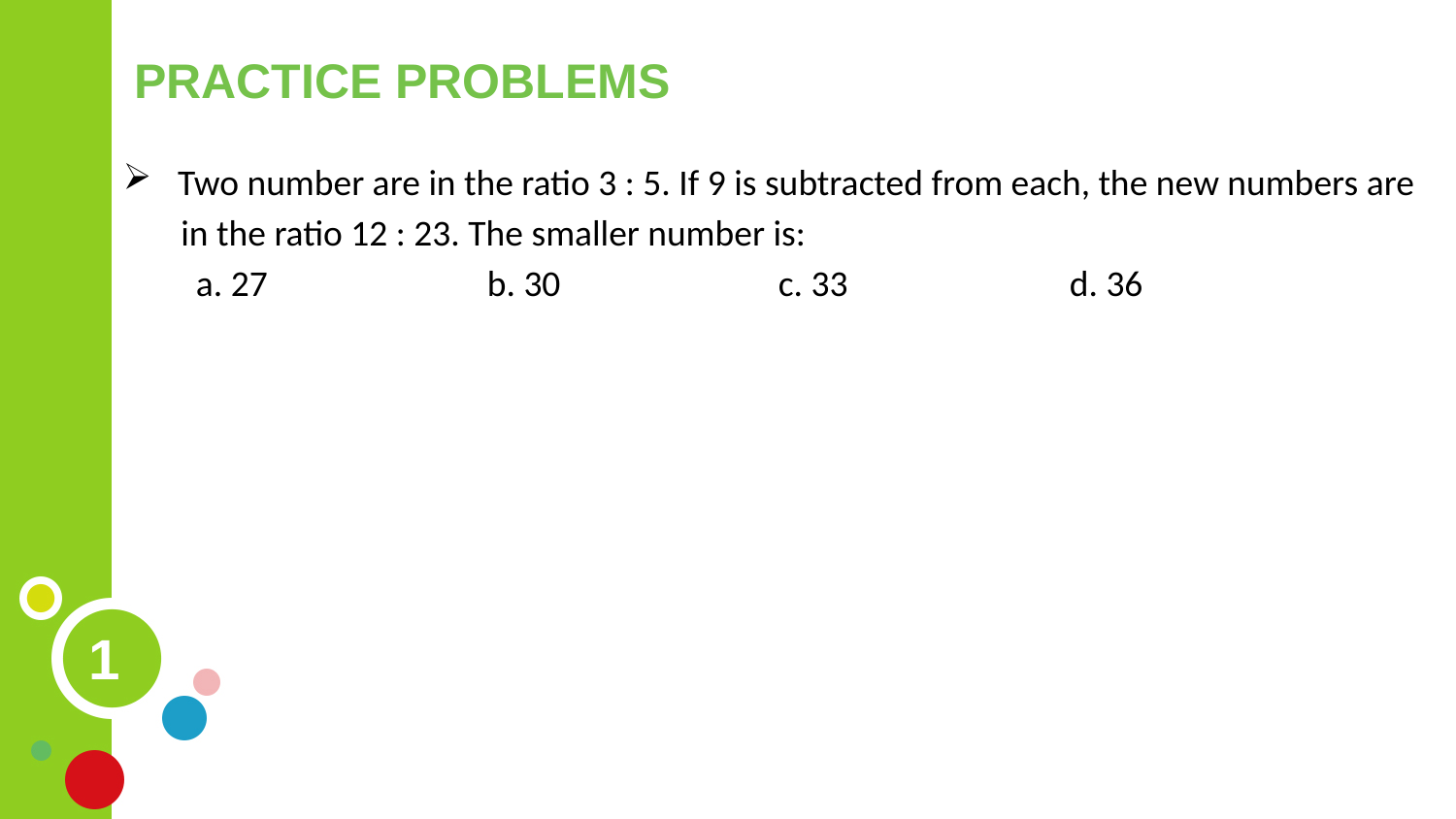

PRACTICE PROBLEMS
Two number are in the ratio 3 : 5. If 9 is subtracted from each, the new numbers are
       in the ratio 12 : 23. The smaller number is:
a. 27		b. 30		c. 33		d. 36

1